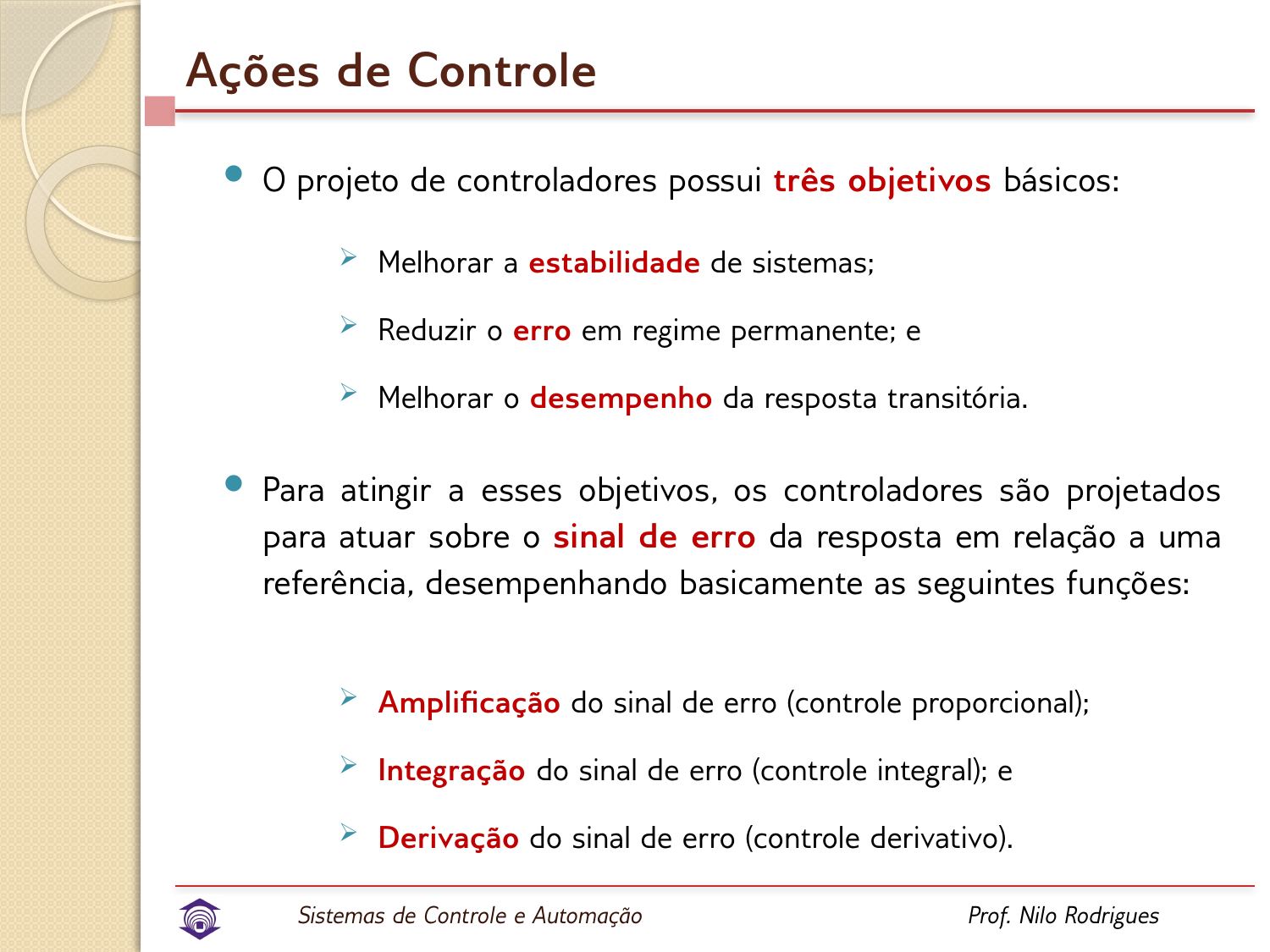

# Ações de Controle

O projeto de controladores possui três objetivos básicos:
Melhorar a estabilidade de sistemas;
Reduzir o erro em regime permanente; e
Melhorar o desempenho da resposta transitória.
Para atingir a esses objetivos, os controladores são projetados para atuar sobre o sinal de erro da resposta em relação a uma referência, desempenhando basicamente as seguintes funções:
Amplificação do sinal de erro (controle proporcional);
Integração do sinal de erro (controle integral); e
Derivação do sinal de erro (controle derivativo).